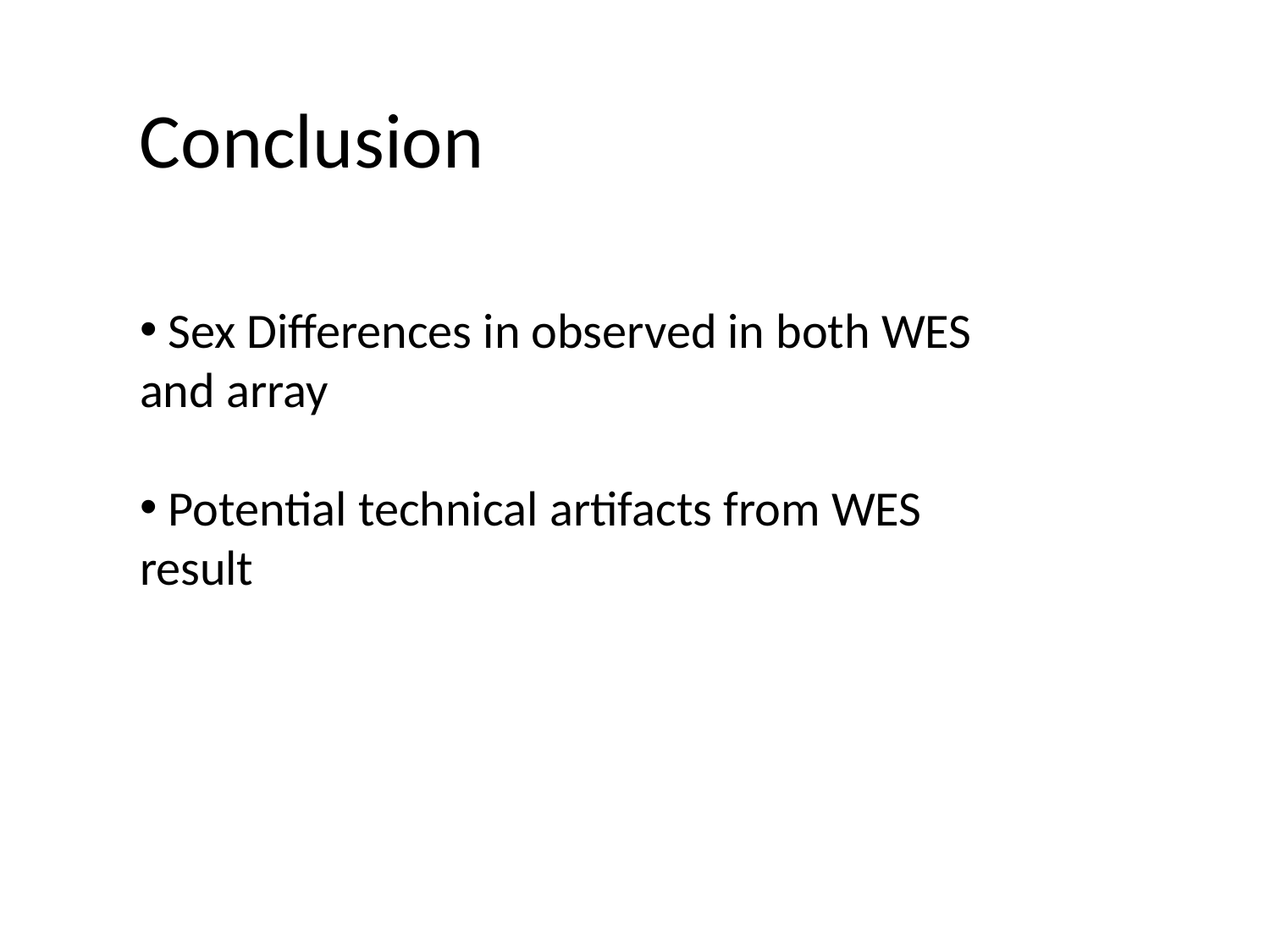

Conclusion
 Sex Differences in observed in both WES and array

 Potential technical artifacts from WES result